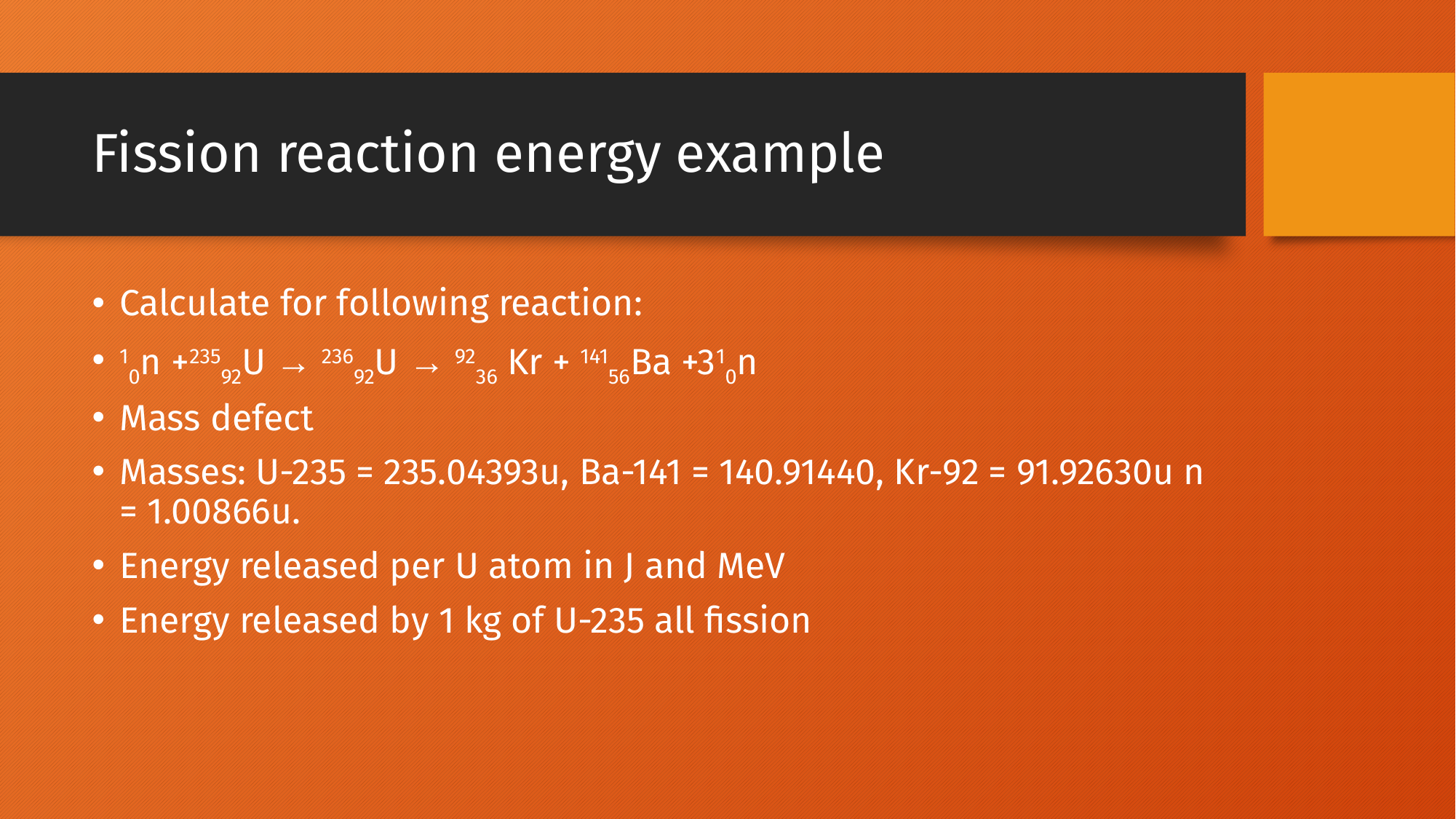

# Fission reaction energy example
Calculate for following reaction:
10n +23592U → 23692U → 9236 Kr + 14156Ba +310n
Mass defect
Masses: U-235 = 235.04393u, Ba-141 = 140.91440, Kr-92 = 91.92630u n = 1.00866u.
Energy released per U atom in J and MeV
Energy released by 1 kg of U-235 all fission